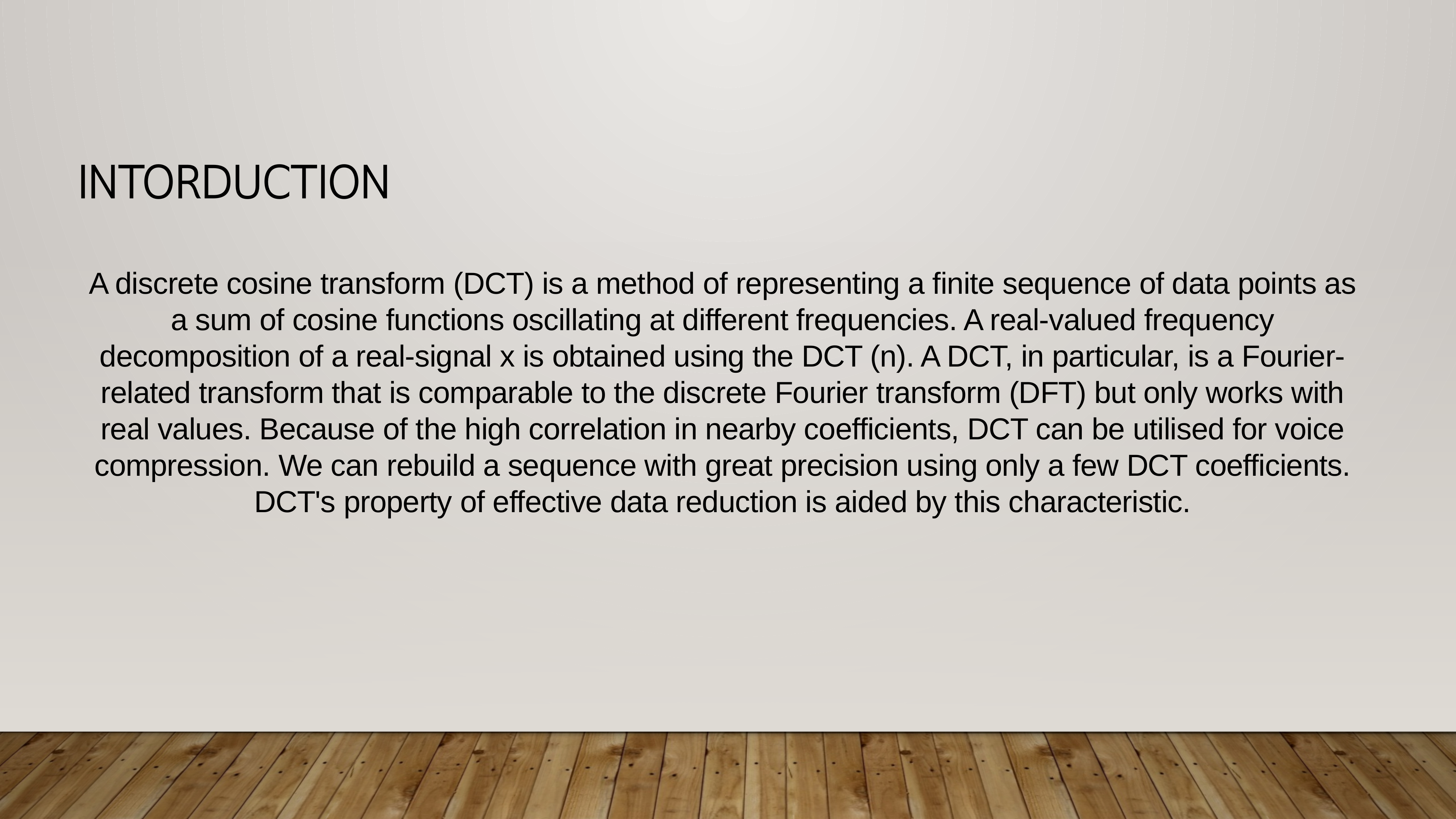

# Intorduction
A discrete cosine transform (DCT) is a method of representing a finite sequence of data points as a sum of cosine functions oscillating at different frequencies. A real-valued frequency decomposition of a real-signal x is obtained using the DCT (n). A DCT, in particular, is a Fourier-related transform that is comparable to the discrete Fourier transform (DFT) but only works with real values. Because of the high correlation in nearby coefficients, DCT can be utilised for voice compression. We can rebuild a sequence with great precision using only a few DCT coefficients. DCT's property of effective data reduction is aided by this characteristic.